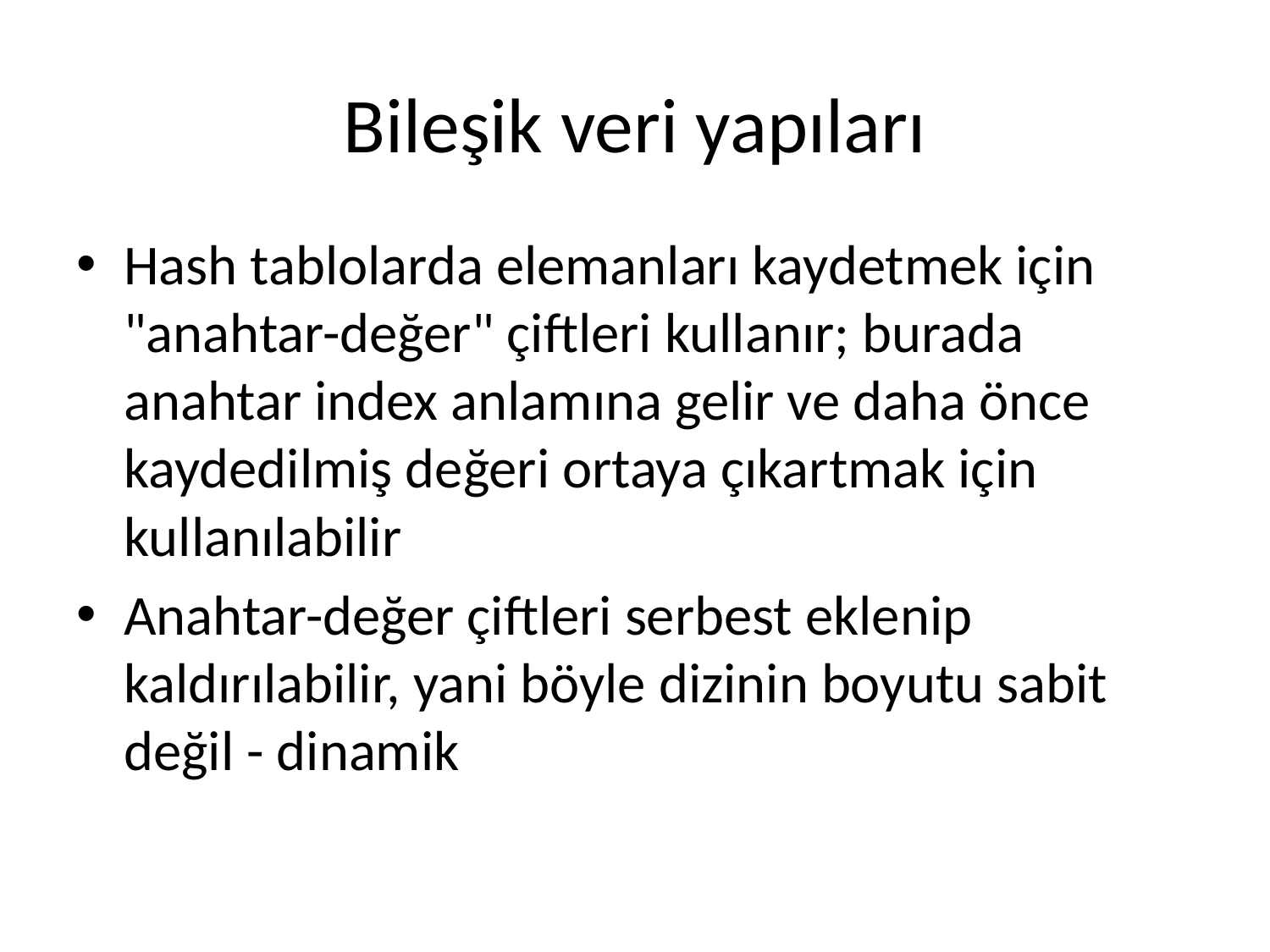

# Bileşik veri yapıları
Hash tablolarda elemanları kaydetmek için "anahtar-değer" çiftleri kullanır; burada anahtar index anlamına gelir ve daha önce kaydedilmiş değeri ortaya çıkartmak için kullanılabilir
Anahtar-değer çiftleri serbest eklenip kaldırılabilir, yani böyle dizinin boyutu sabit değil - dinamik